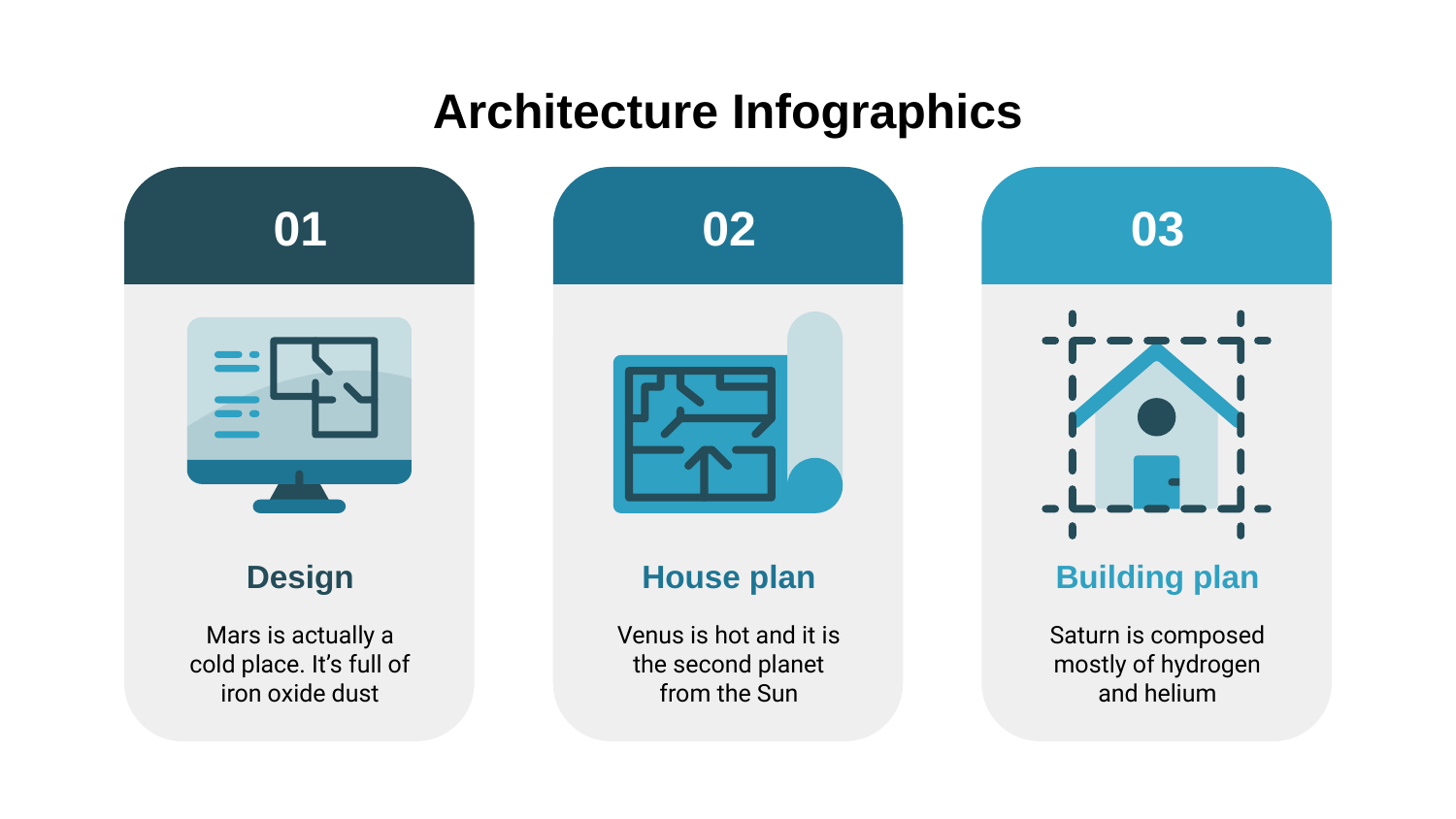

# Architecture Infographics

01
02
03

Design
House plan
Building plan
Mars is actually a cold place. It’s full of iron oxide dust
Venus is hot and it is the second planet from the Sun
Saturn is composed mostly of hydrogen and helium